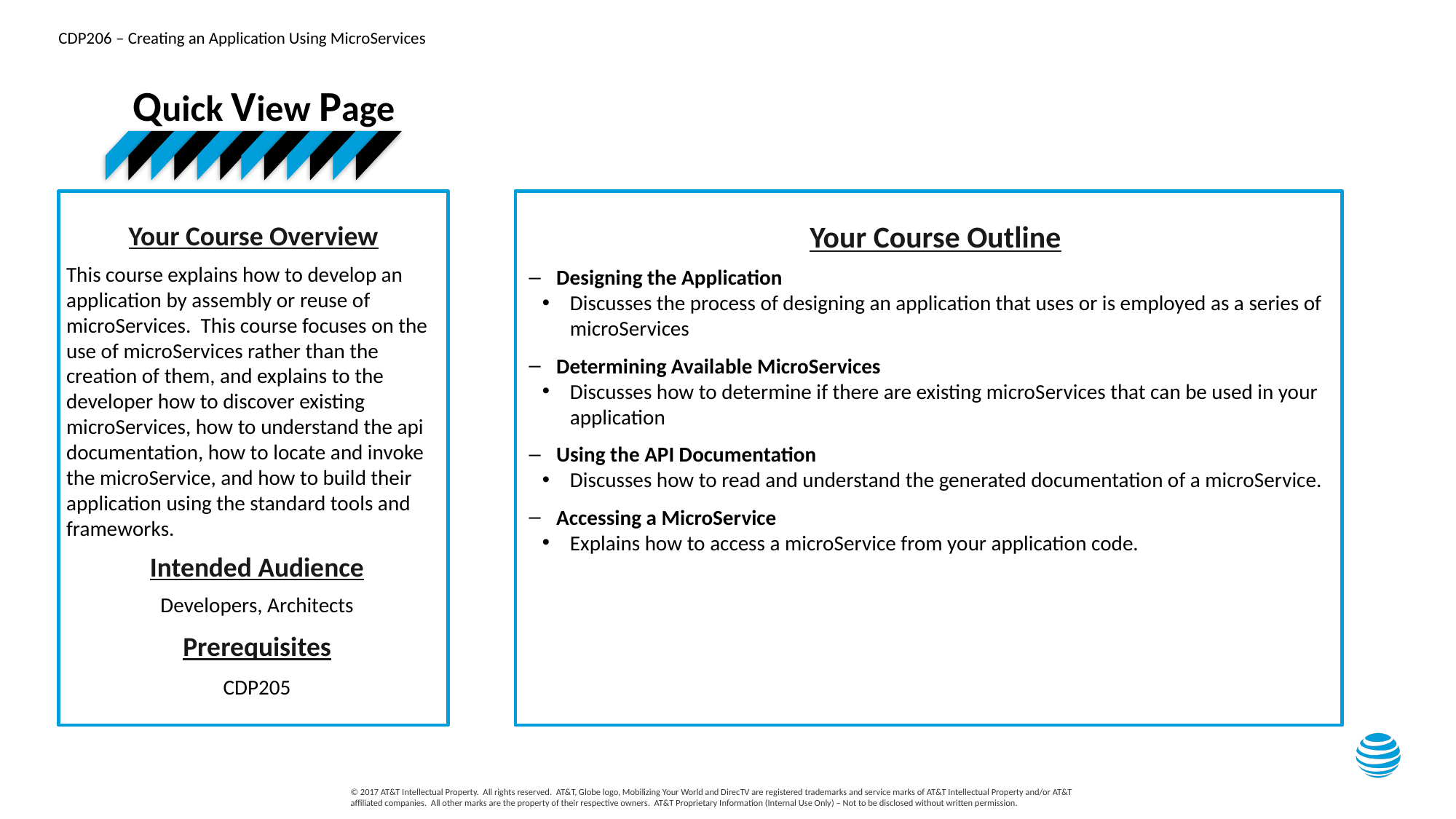

Quick View Page

Your Course Overview
This course explains how to develop an application by assembly or reuse of microServices.  This course focuses on the use of microServices rather than the creation of them, and explains to the developer how to discover existing microServices, how to understand the api documentation, how to locate and invoke the microService, and how to build their application using the standard tools and frameworks.
Intended Audience
Developers, Architects
Prerequisites
CDP205

Your Course Outline
Designing the Application
Discusses the process of designing an application that uses or is employed as a series of microServices
Determining Available MicroServices
Discusses how to determine if there are existing microServices that can be used in your application
Using the API Documentation
Discusses how to read and understand the generated documentation of a microService.
Accessing a MicroService
Explains how to access a microService from your application code.